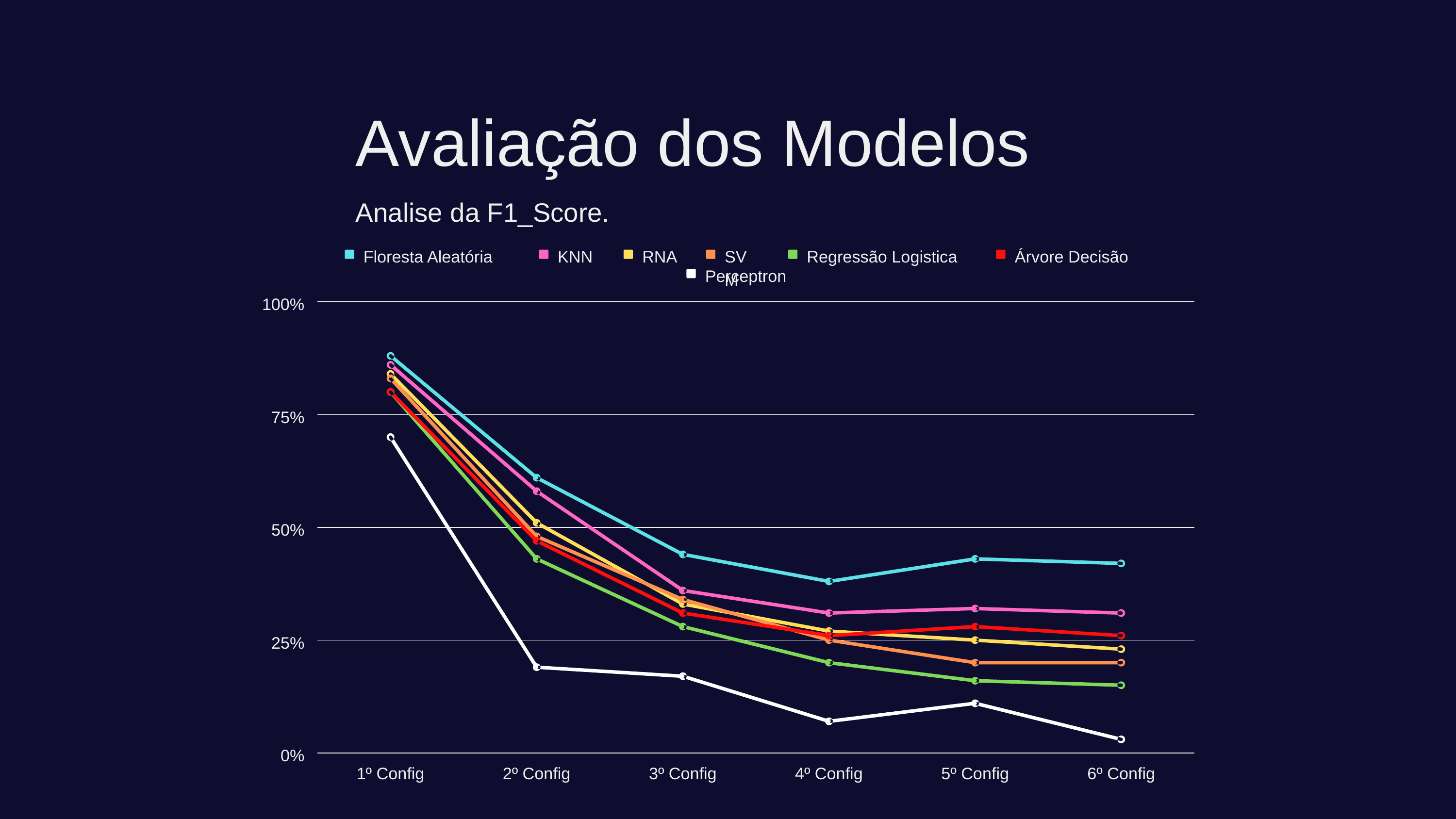

Avaliação dos Modelos
Analise da F1_Score.

Floresta Aleatória
KNN
RNA
SVM
Regressão Logistica
Árvore Decisão
Perceptron
100%

75%
50%
25%
0%
1º Config
2º Config
3º Config
4º Config
5º Config
6º Config